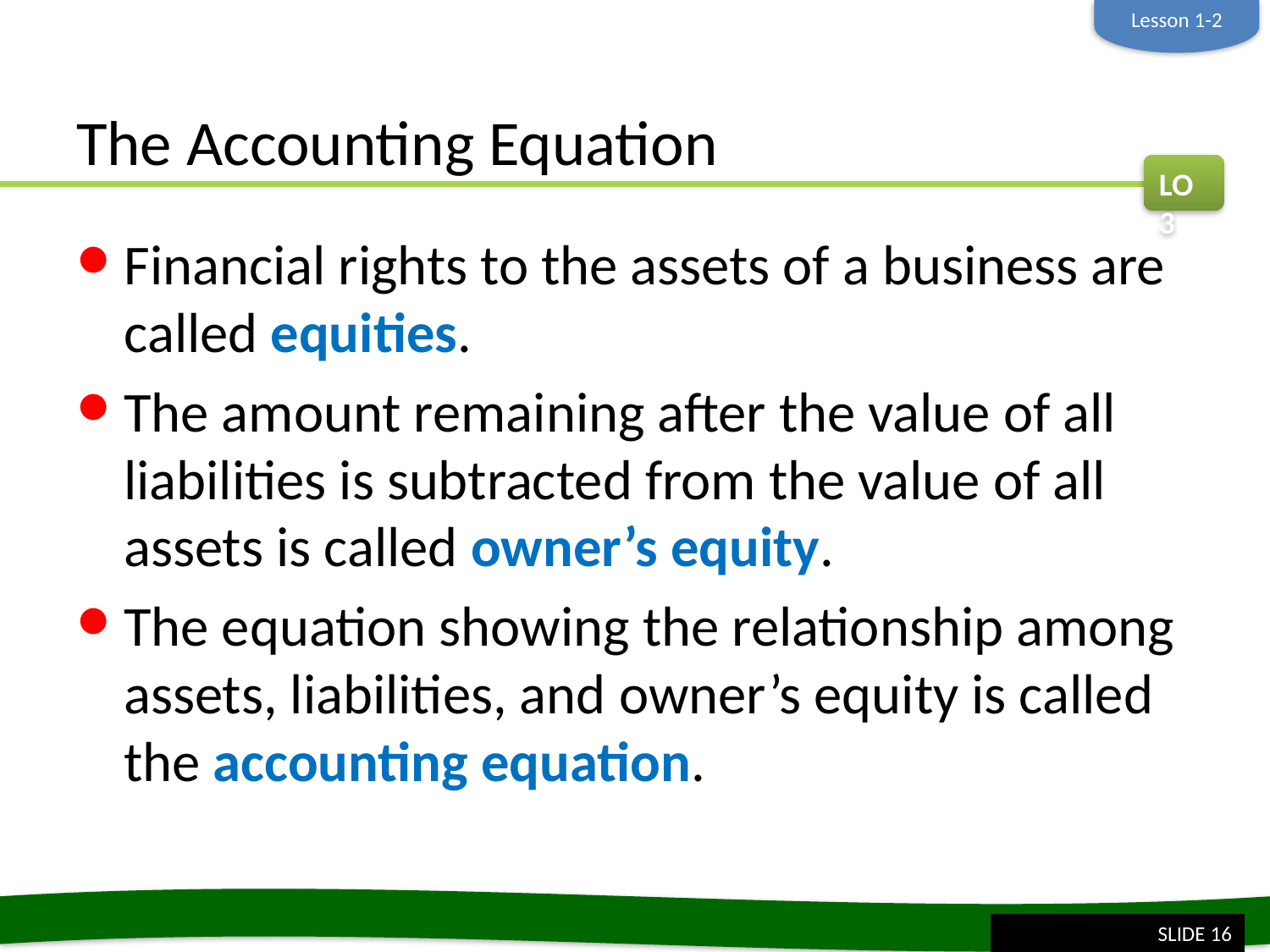

Lesson 1-2

# The Accounting Equation
LO3
Financial rights to the assets of a business are called equities.
The amount remaining after the value of all liabilities is subtracted from the value of all assets is called owner’s equity.
The equation showing the relationship among assets, liabilities, and owner’s equity is called the accounting equation.
SLIDE 16